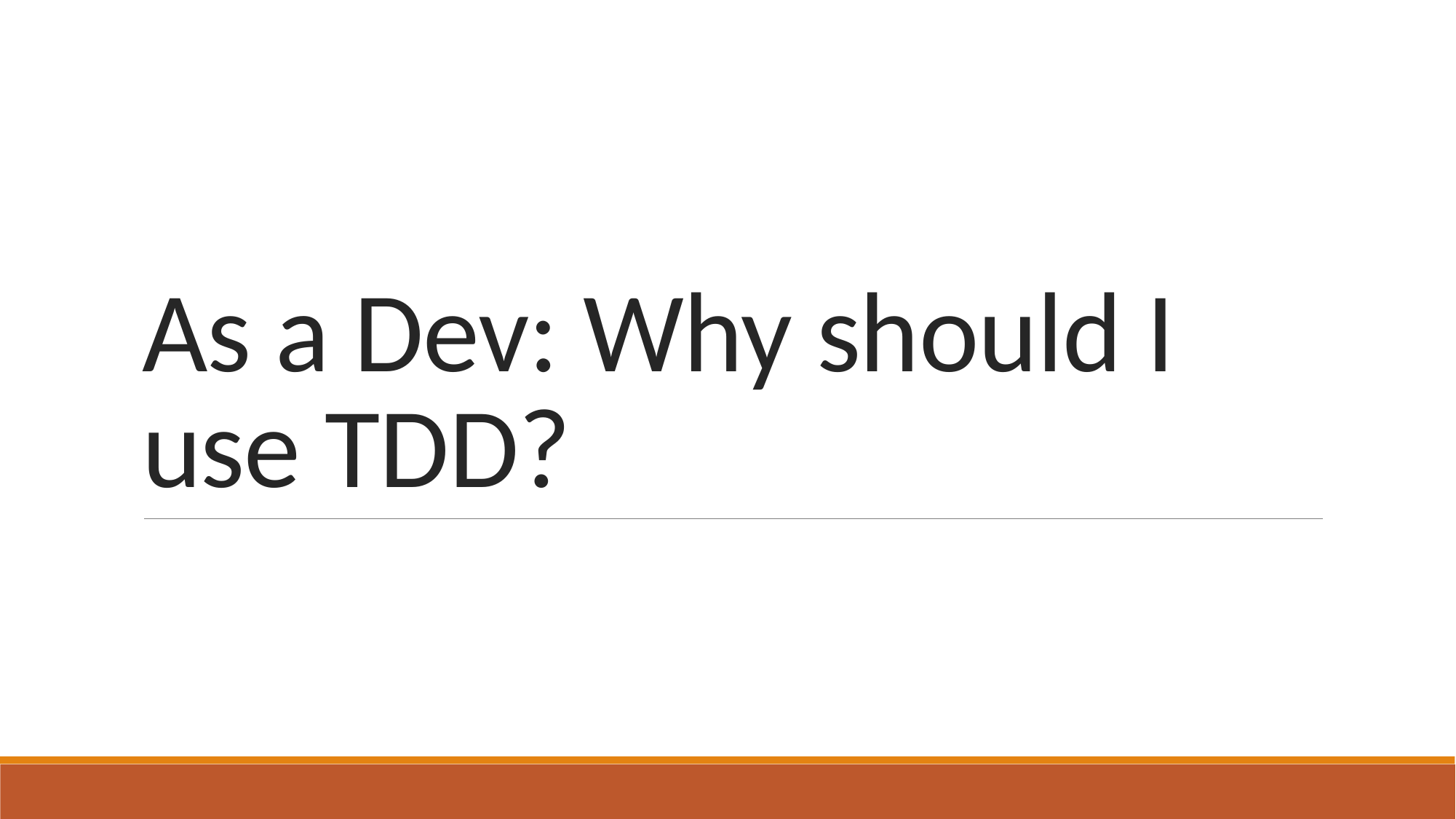

# As a Dev: Why should I use TDD?